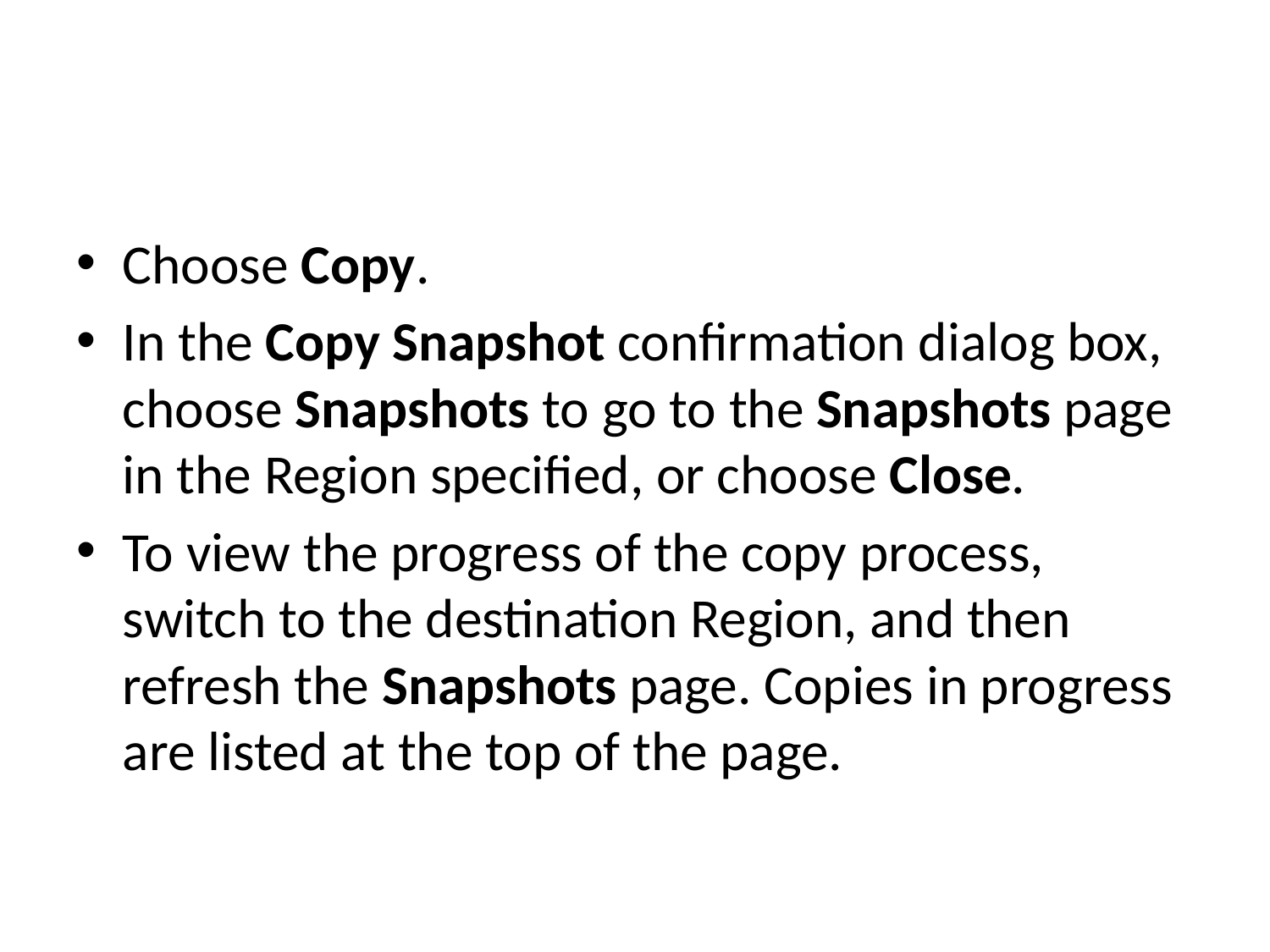

Choose Copy.
In the Copy Snapshot confirmation dialog box, choose Snapshots to go to the Snapshots page in the Region specified, or choose Close.
To view the progress of the copy process, switch to the destination Region, and then refresh the Snapshots page. Copies in progress are listed at the top of the page.